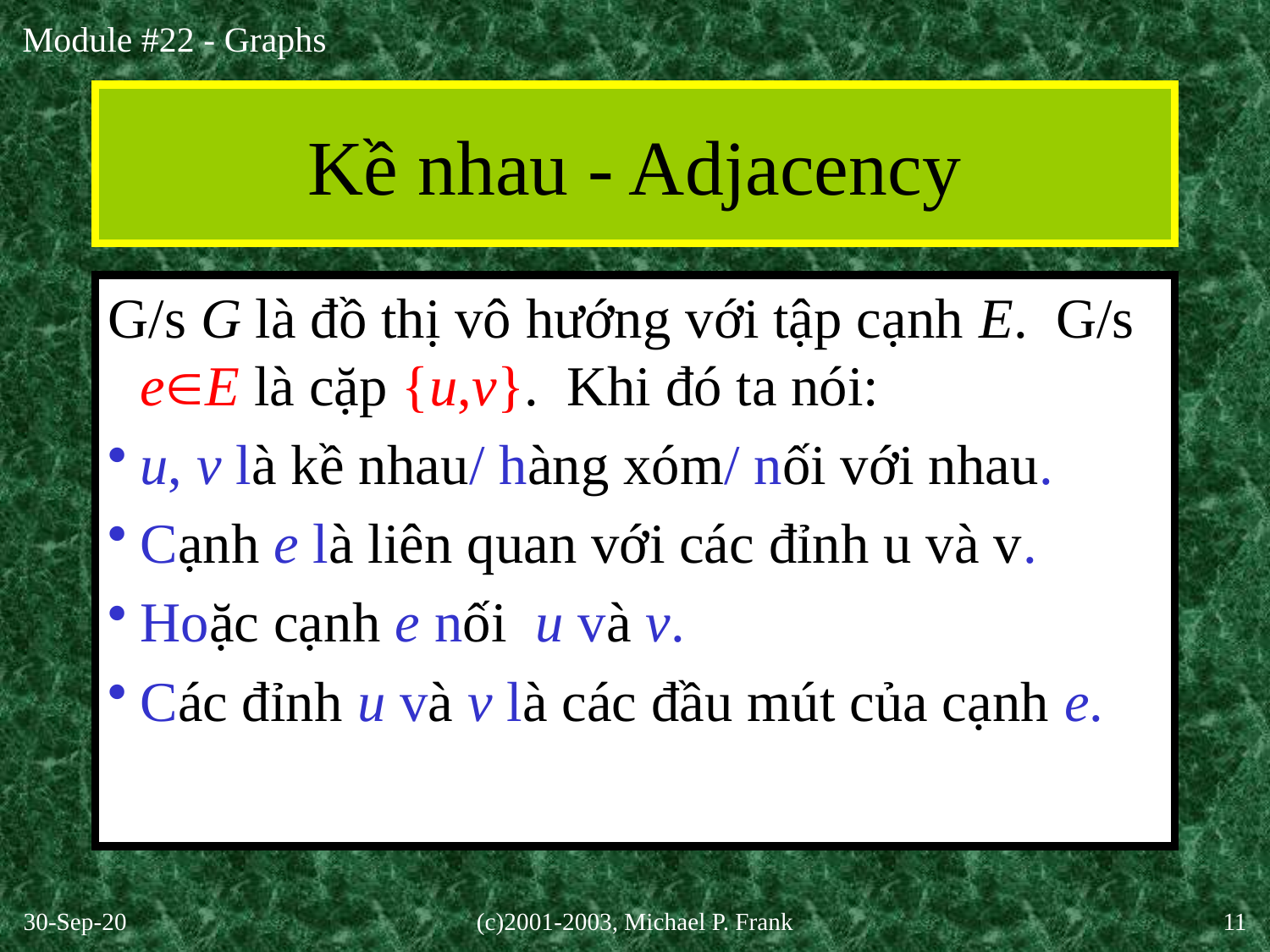

# Kề nhau - Adjacency
G/s G là đồ thị vô hướng với tập cạnh E.  G/s e∈E là cặp {u,v}.  Khi đó ta nói:
u, v là kề nhau/ hàng xóm/ nối với nhau.
Cạnh e là liên quan với các đỉnh u và v.
Hoặc cạnh e nối  u và v.
Các đỉnh u và v là các đầu mút của cạnh e.
30-Sep-20
(c)2001-2003, Michael P. Frank
11